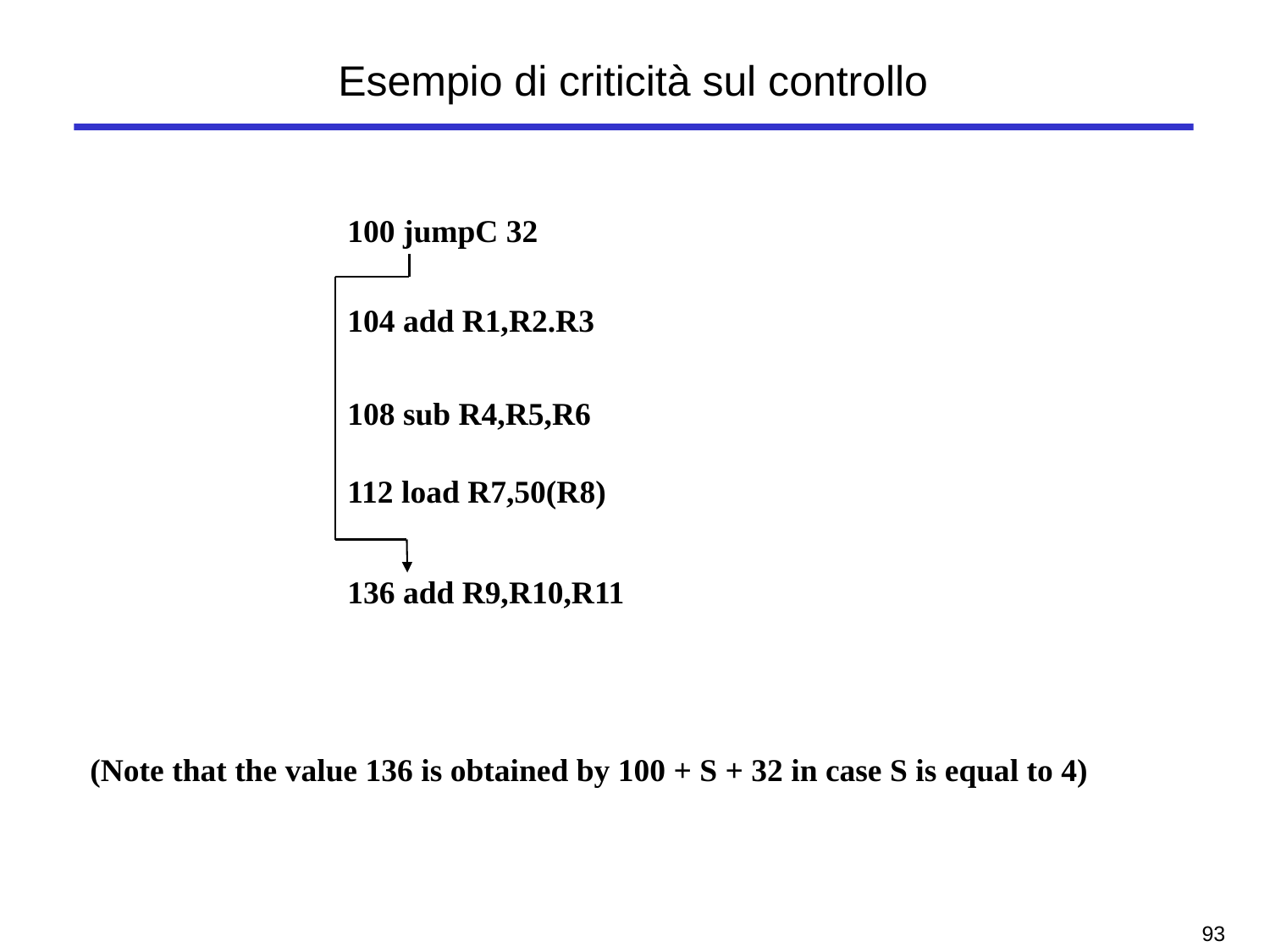

# Esempio di criticità sul controllo
100 jumpC 32
o
104 add R1,R2.R3
o
108 sub R4,R5,R6
o
112 load R7,50(R8)
o
136 add R9,R10,R11
o
(Note that the value 136 is obtained by 100 + S + 32 in case S is equal to 4)

93